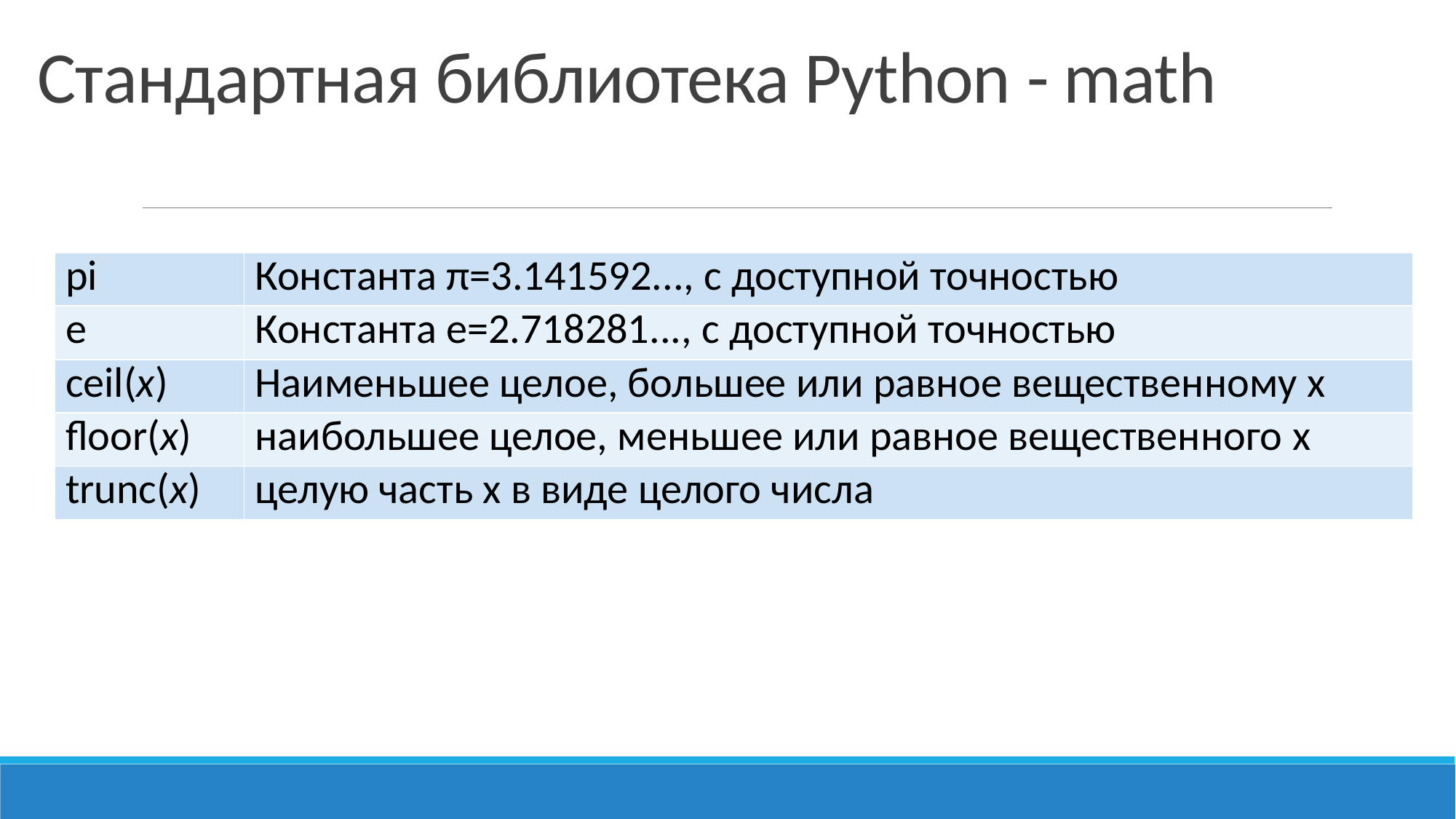

Стандартная библиотека Python - math
| pi | Константа π=3.141592..., с доступной точностью |
| --- | --- |
| e | Константа e=2.718281..., с доступной точностью |
| ceil(x) | Наименьшее целое, большее или равное вещественному x |
| floor(x) | наибольшее целое, меньшее или равное вещественного x |
| trunc(x) | целую часть x в виде целого числа |